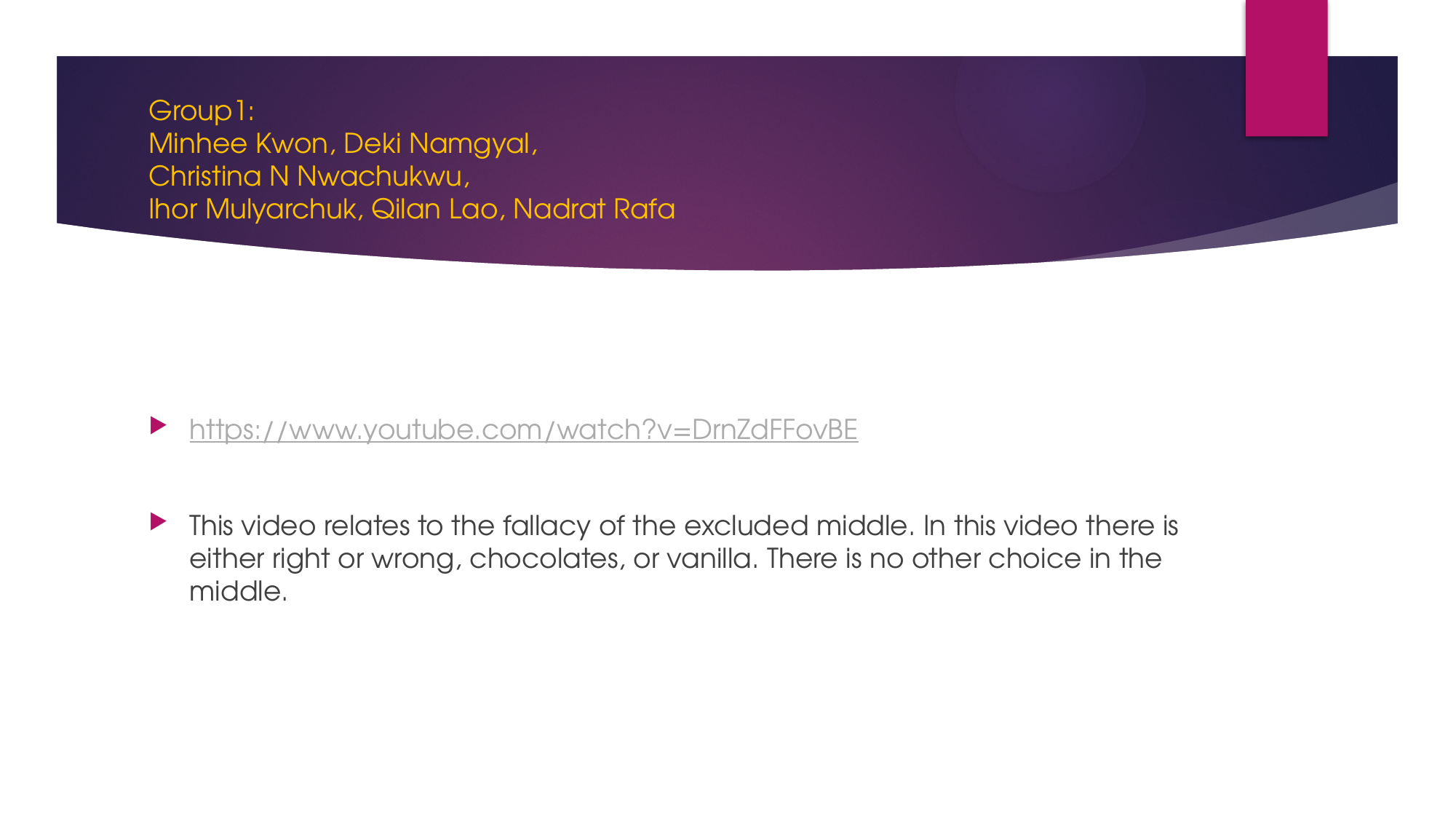

# Group1: Minhee Kwon, Deki Namgyal, Christina N Nwachukwu, Ihor Mulyarchuk, Qilan Lao, Nadrat Rafa

https://www.youtube.com/watch?v=DrnZdFFovBE

This video relates to the fallacy of the excluded middle. In this video there is either right or wrong, chocolates, or vanilla. There is no other choice in the middle.